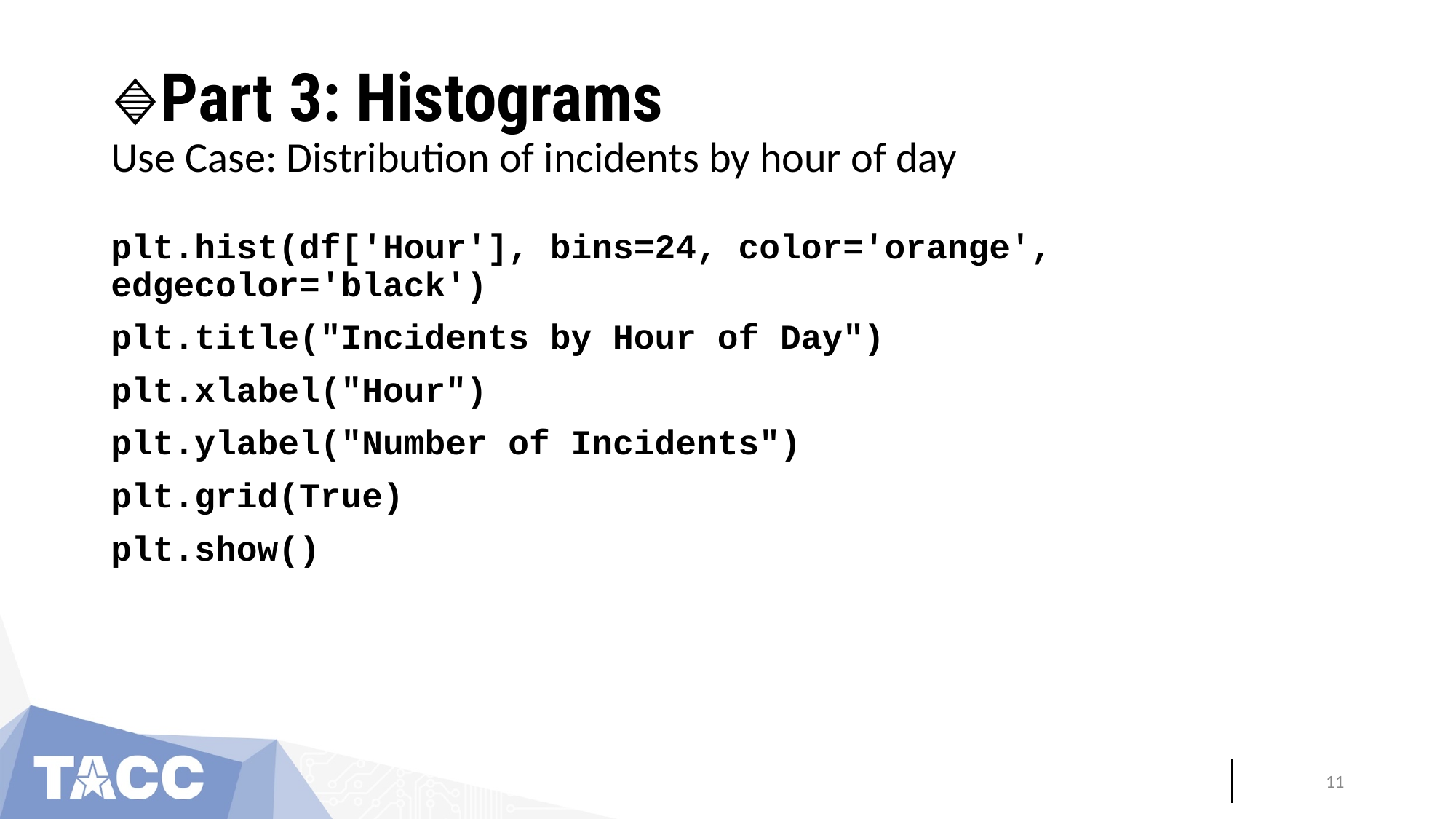

# 🔹Part 3: Histograms
Use Case: Distribution of incidents by hour of day
plt.hist(df['Hour'], bins=24, color='orange', edgecolor='black')
plt.title("Incidents by Hour of Day")
plt.xlabel("Hour")
plt.ylabel("Number of Incidents")
plt.grid(True)
plt.show()

11